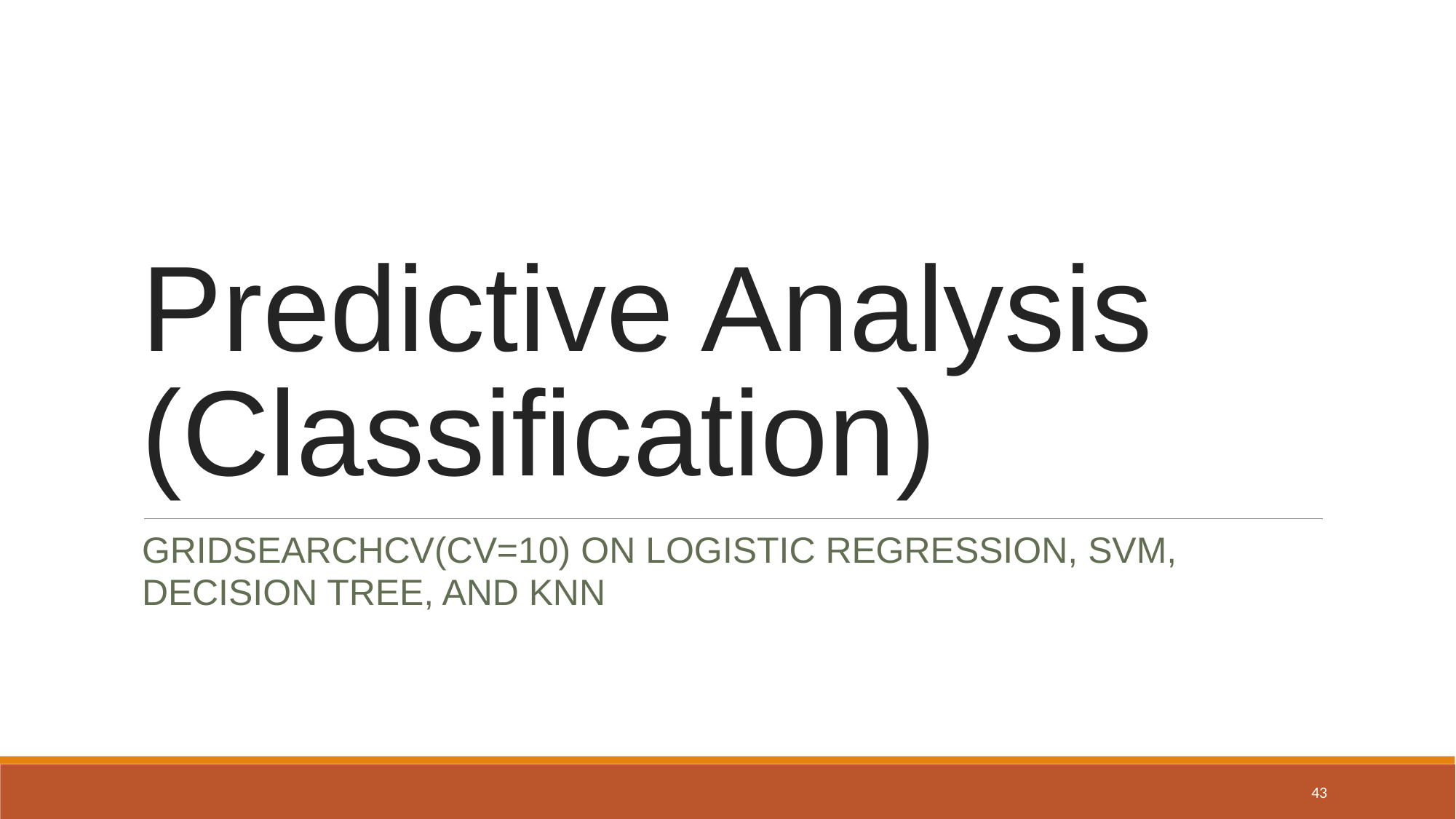

Predictive Analysis  (Classification)

GRIDSEARCHCV(CV=10) ON LOGISTIC REGRESSION, SVM, DECISION TREE, AND KNN

43